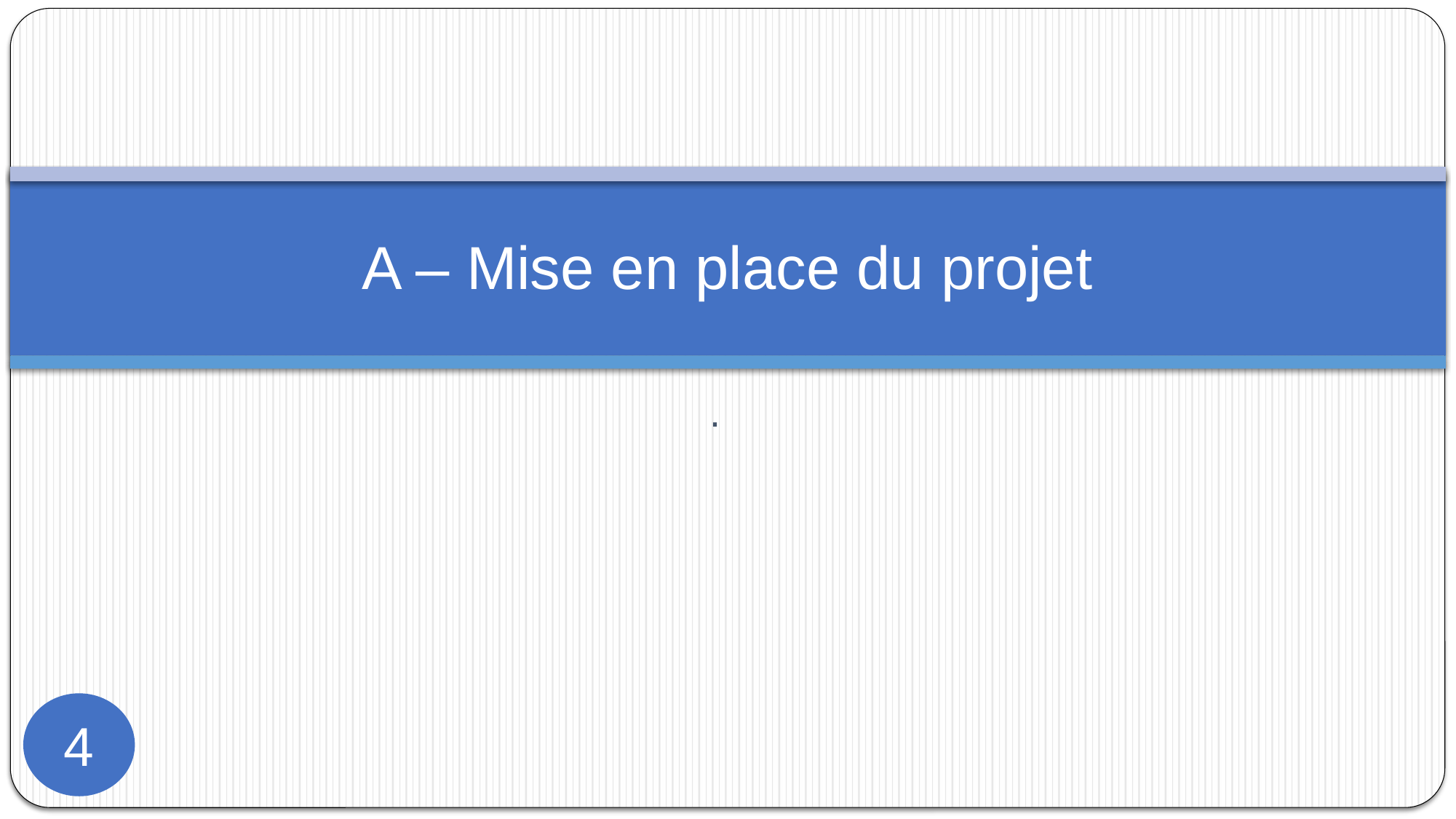

# A – Mise en place du projet
.
4